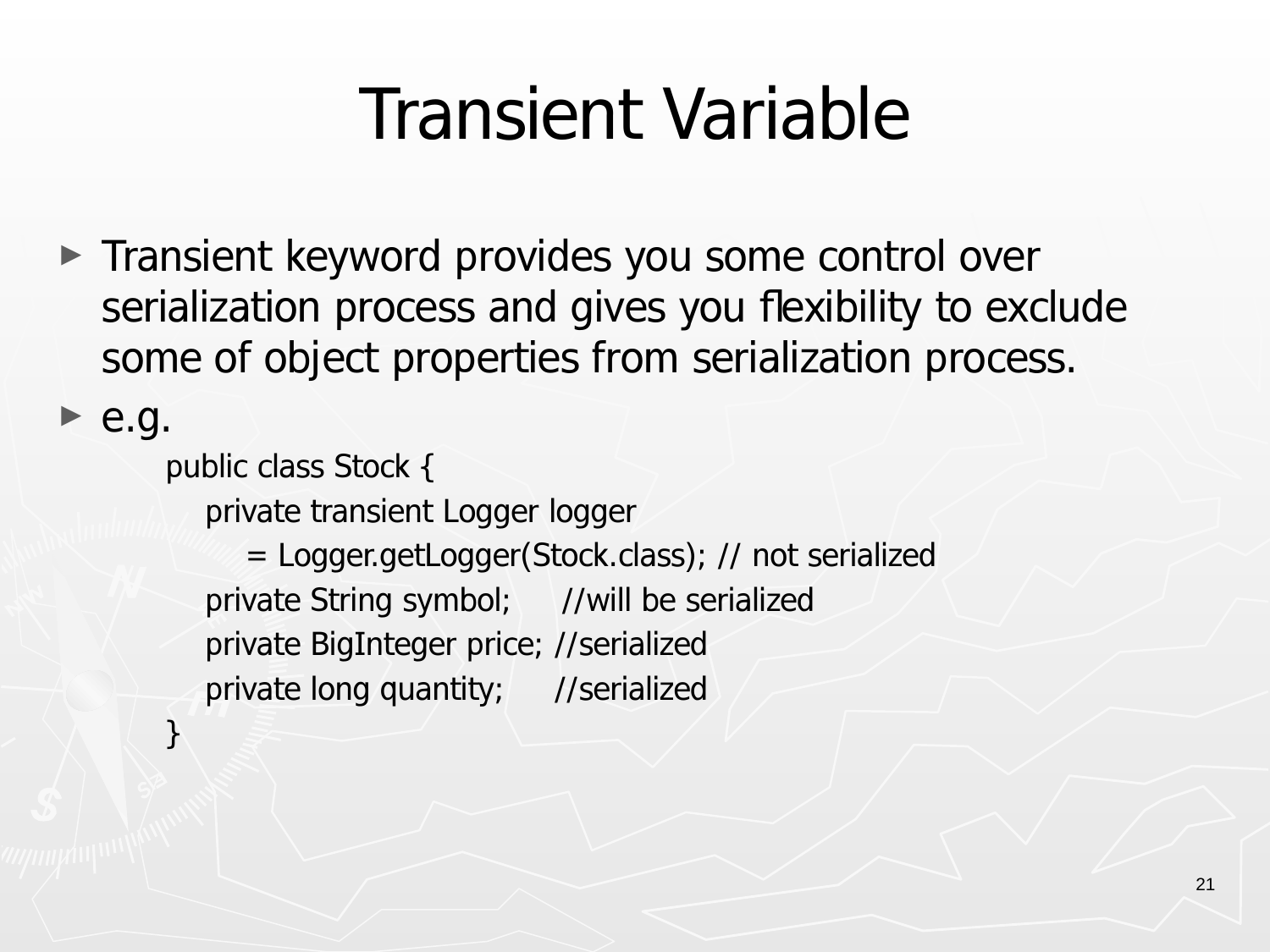

# Transient Variable
Transient keyword provides you some control over serialization process and gives you flexibility to exclude some of object properties from serialization process.
e.g.
public class Stock {
    private transient Logger logger
        = Logger.getLogger(Stock.class); // not serialized
    private String symbol;     //will be serialized
    private BigInteger price; //serialized
    private long quantity;     //serialized
}
21